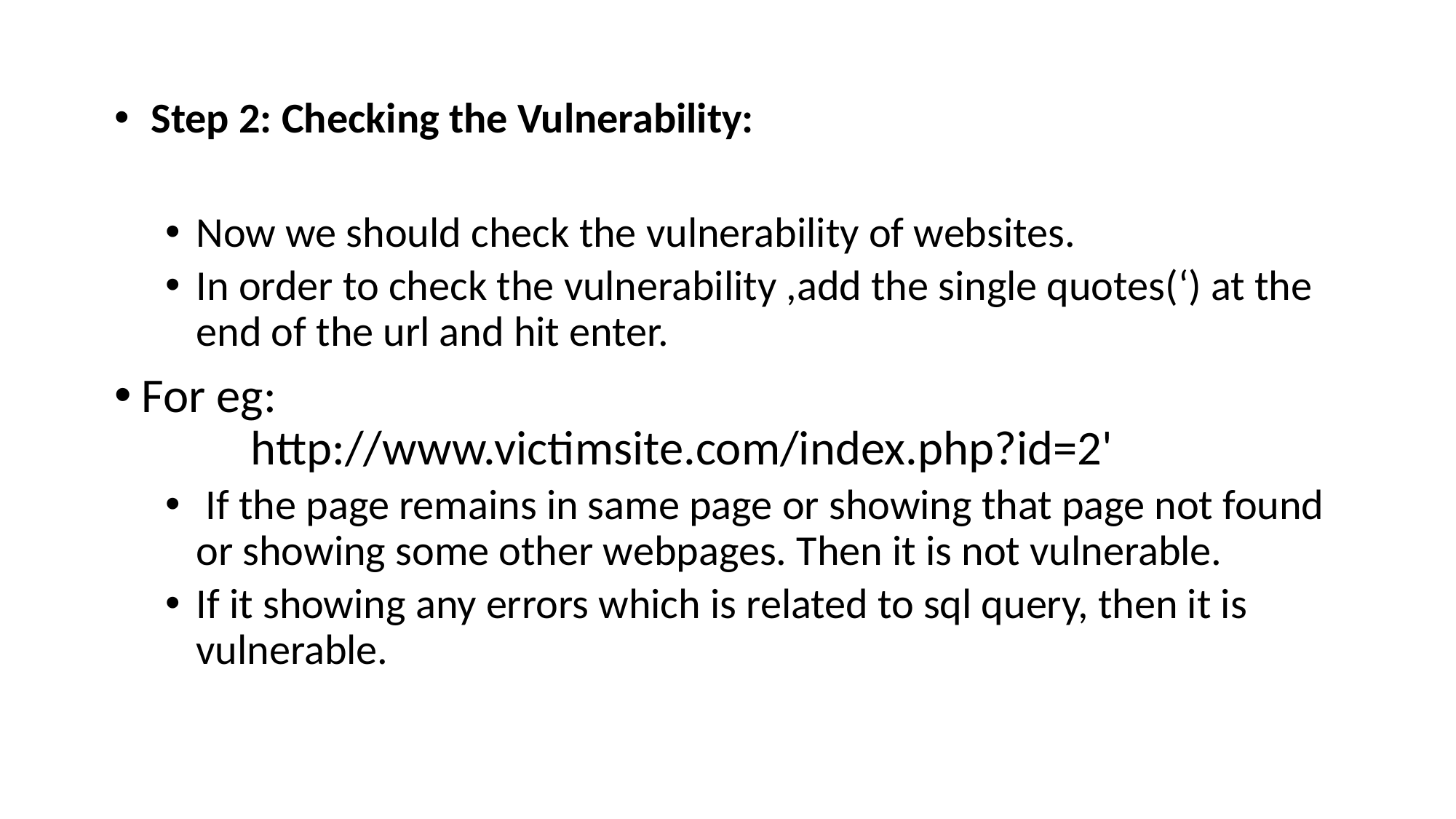

Step 2: Checking the Vulnerability:

Now we should check the vulnerability of websites.
In order to check the vulnerability ,add the single quotes(‘) at the end of the url and hit enter.
For eg:
	http://www.victimsite.com/index.php?id=2'
 If the page remains in same page or showing that page not found or showing some other webpages. Then it is not vulnerable.
If it showing any errors which is related to sql query, then it is vulnerable.